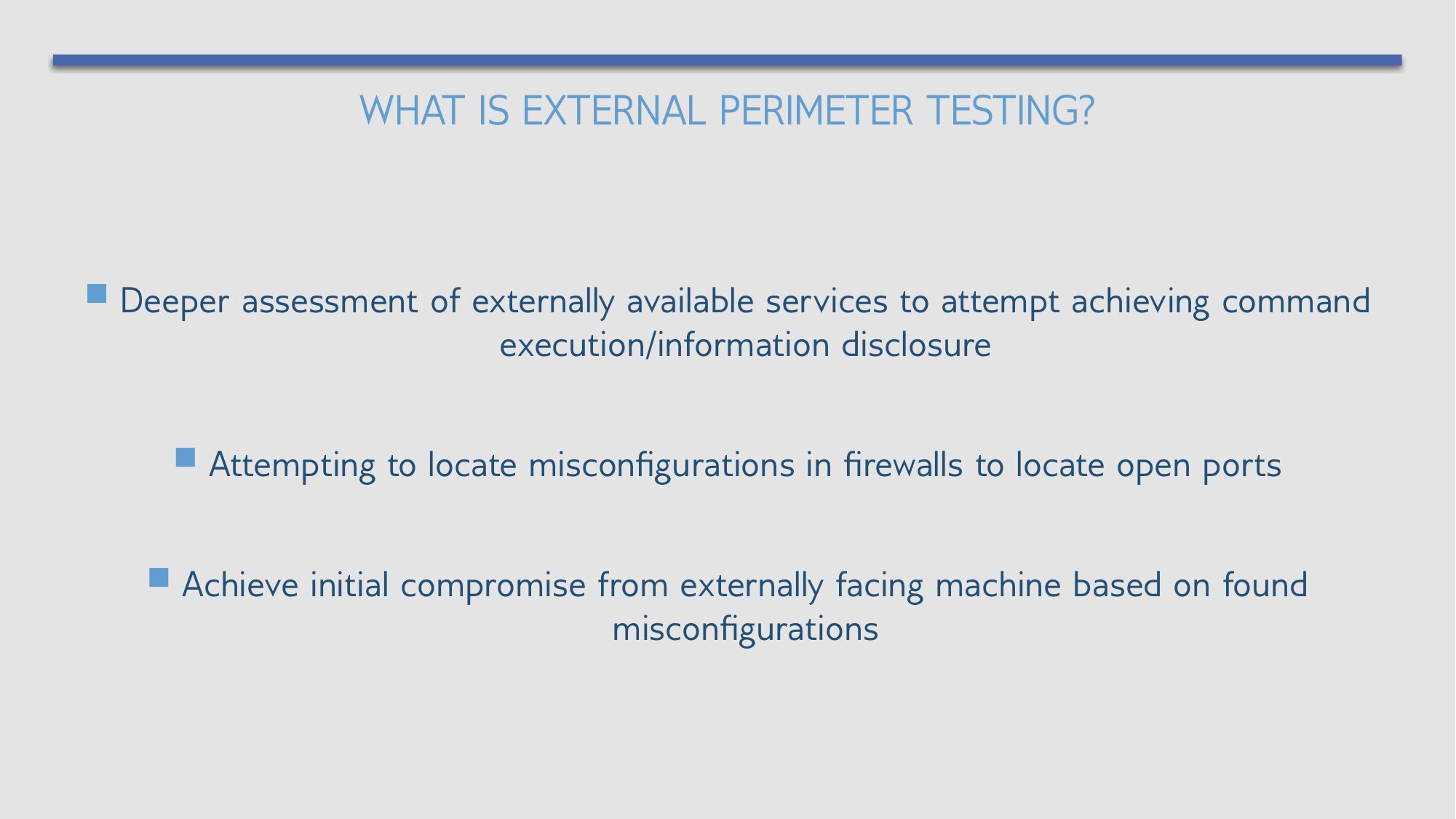

# What is external perimeter testing?
Deeper assessment of externally available services to attempt achieving command execution/information disclosure

Attempting to locate misconfigurations in firewalls to locate open ports

Achieve initial compromise from externally facing machine based on found misconfigurations